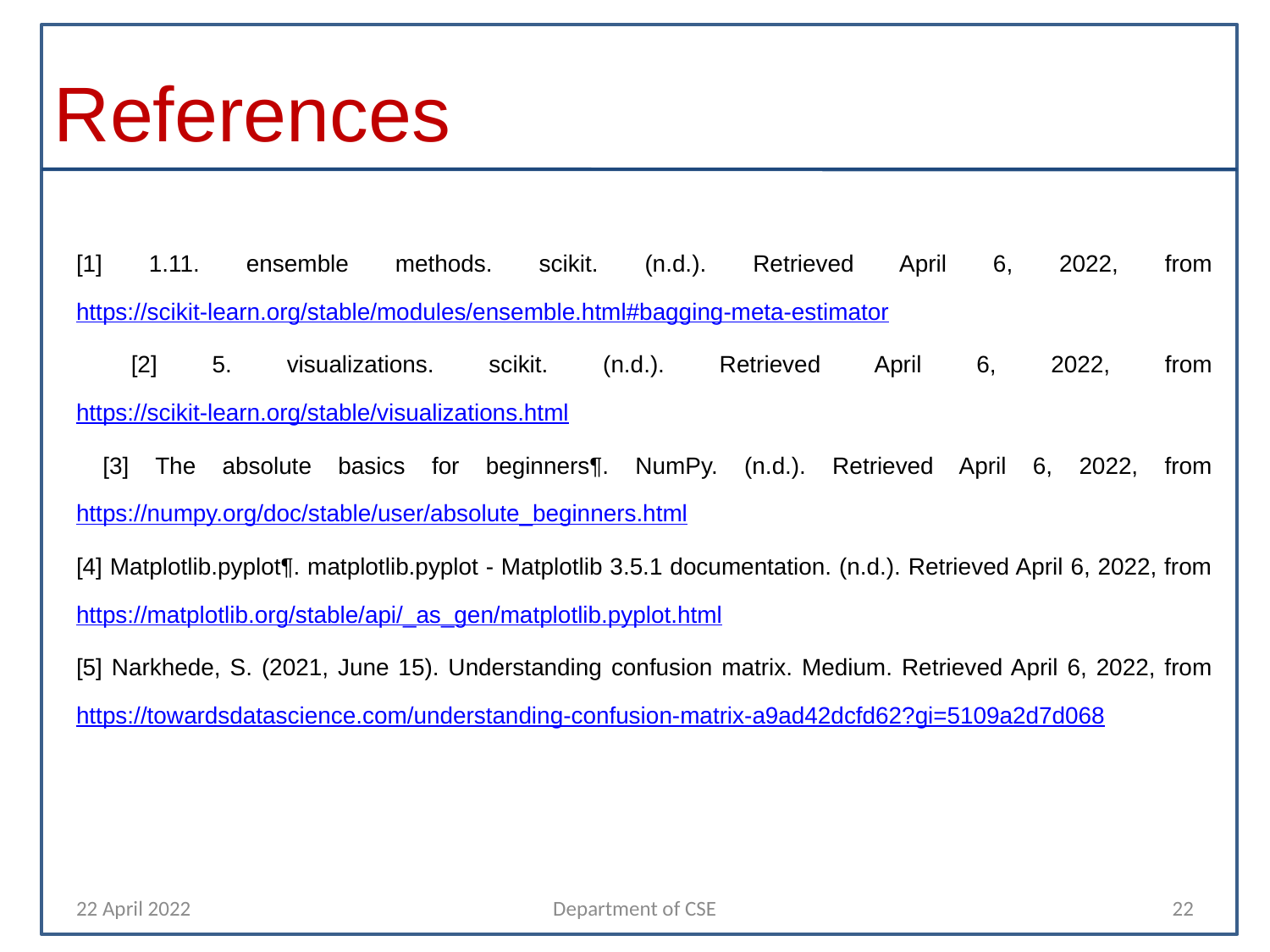

# References
[1] 1.11. ensemble methods. scikit. (n.d.). Retrieved April 6, 2022, from https://scikit-learn.org/stable/modules/ensemble.html#bagging-meta-estimator
 [2] 5. visualizations. scikit. (n.d.). Retrieved April 6, 2022, from https://scikit-learn.org/stable/visualizations.html
 [3] The absolute basics for beginners¶. NumPy. (n.d.). Retrieved April 6, 2022, from https://numpy.org/doc/stable/user/absolute_beginners.html
[4] Matplotlib.pyplot¶. matplotlib.pyplot - Matplotlib 3.5.1 documentation. (n.d.). Retrieved April 6, 2022, from https://matplotlib.org/stable/api/_as_gen/matplotlib.pyplot.html
[5] Narkhede, S. (2021, June 15). Understanding confusion matrix. Medium. Retrieved April 6, 2022, from https://towardsdatascience.com/understanding-confusion-matrix-a9ad42dcfd62?gi=5109a2d7d068

22 April 2022
Department of CSE
22